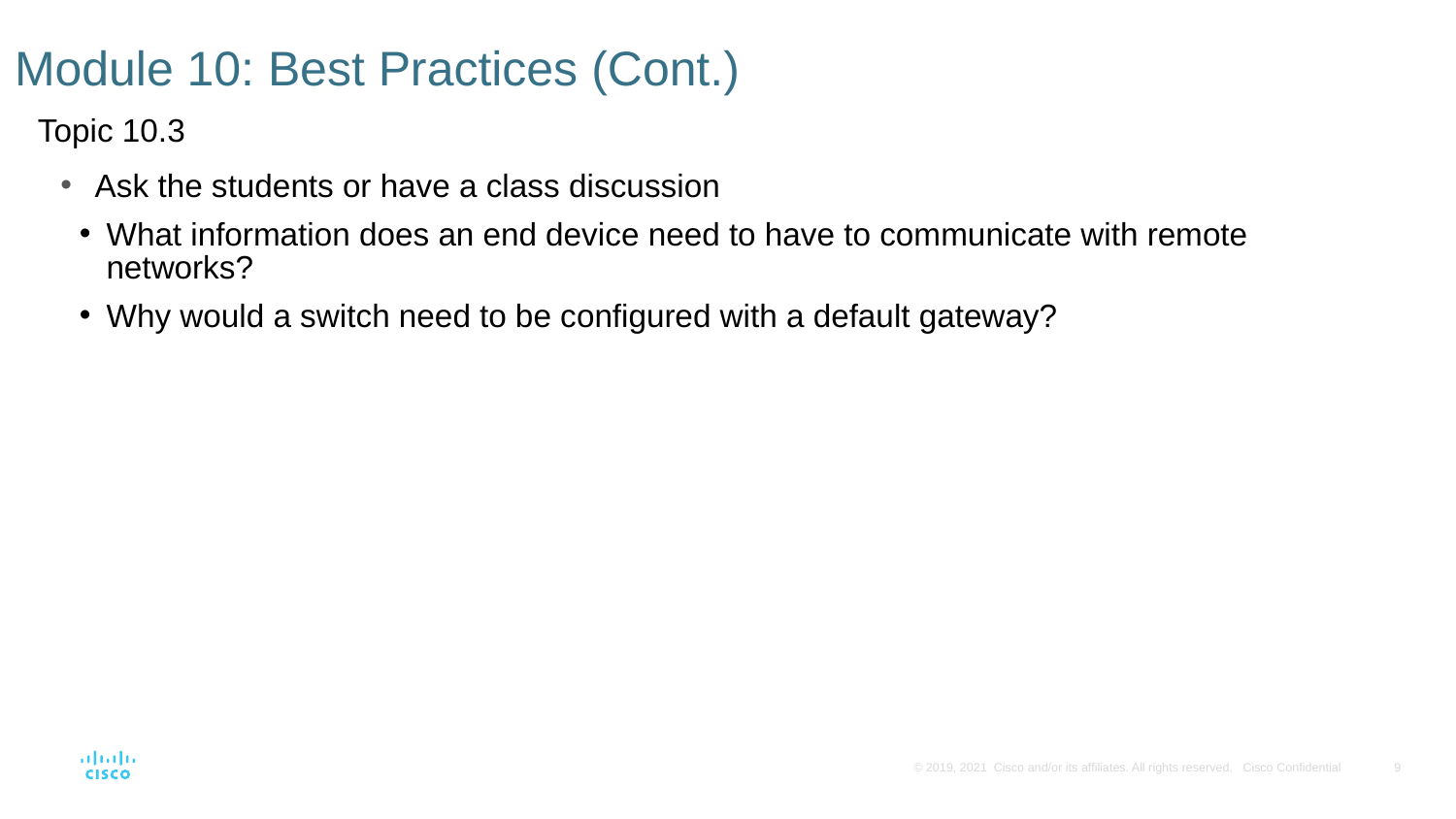

# Module 10: Best Practices (Cont.)
Topic 10.3
Ask the students or have a class discussion
What information does an end device need to have to communicate with remote networks?
Why would a switch need to be configured with a default gateway?